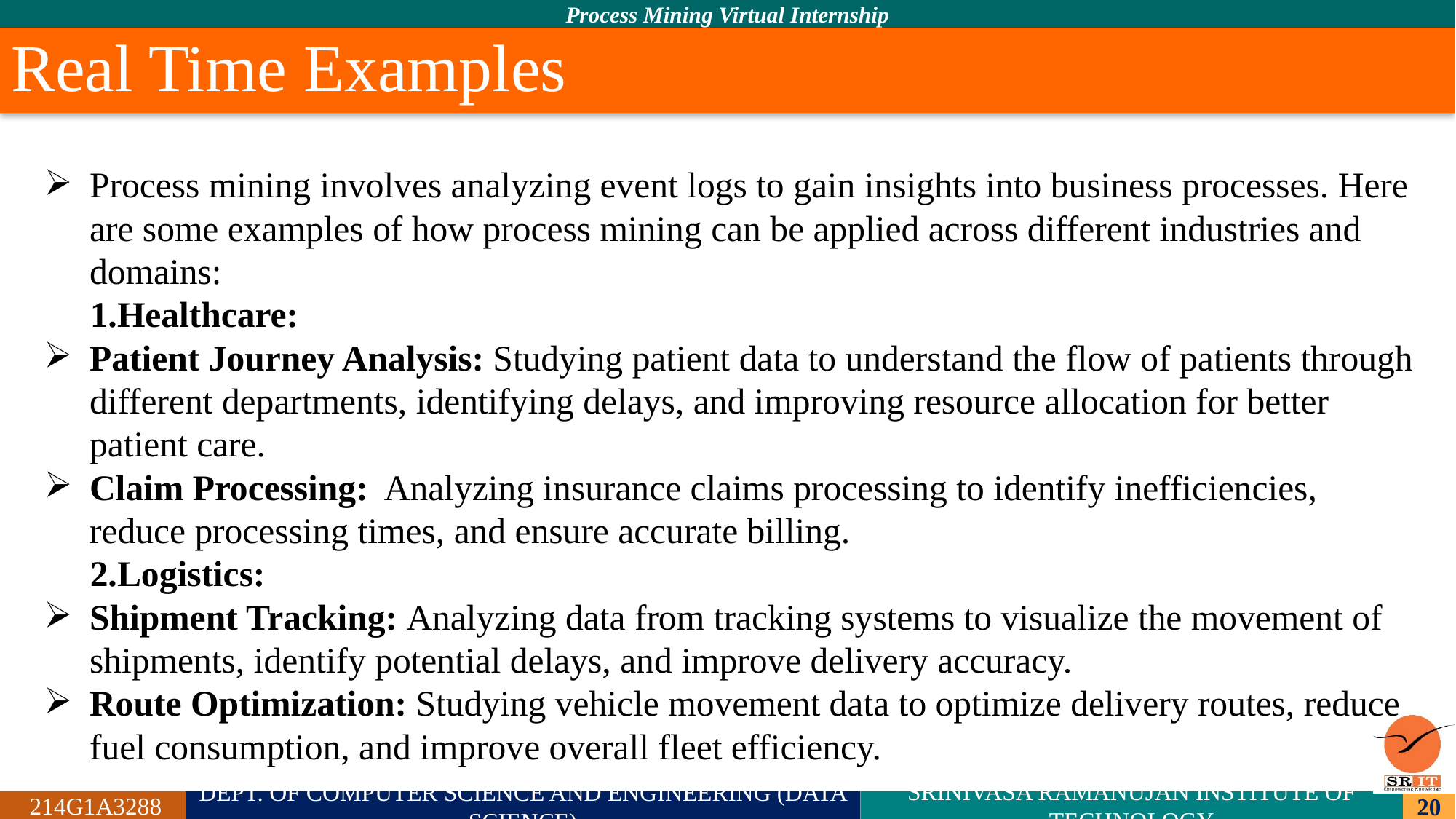

# Real Time Examples

Process mining involves analyzing event logs to gain insights into business processes. Here are some examples of how process mining can be applied across different industries and domains:
      1.Healthcare:
Patient Journey Analysis: Studying patient data to understand the flow of patients through different departments, identifying delays, and improving resource allocation for better patient care.
Claim Processing:  Analyzing insurance claims processing to identify inefficiencies, reduce processing times, and ensure accurate billing.
      2.Logistics:
Shipment Tracking: Analyzing data from tracking systems to visualize the movement of shipments, identify potential delays, and improve delivery accuracy.
Route Optimization: Studying vehicle movement data to optimize delivery routes, reduce fuel consumption, and improve overall fleet efficiency.